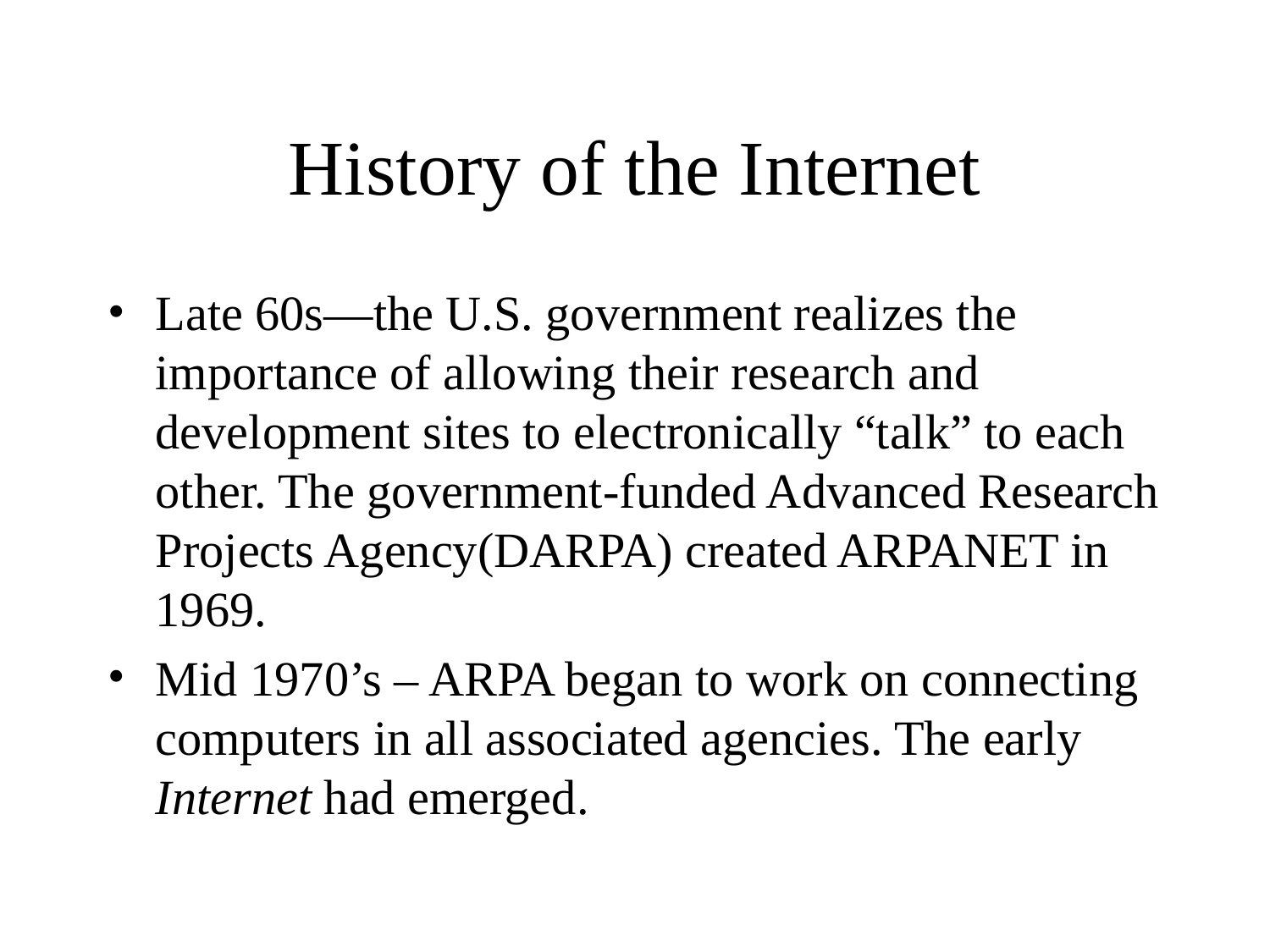

# History of the Internet
Late 60s—the U.S. government realizes the importance of allowing their research and development sites to electronically “talk” to each other. The government-funded Advanced Research Projects Agency(DARPA) created ARPANET in 1969.
Mid 1970’s – ARPA began to work on connecting computers in all associated agencies. The early Internet had emerged.